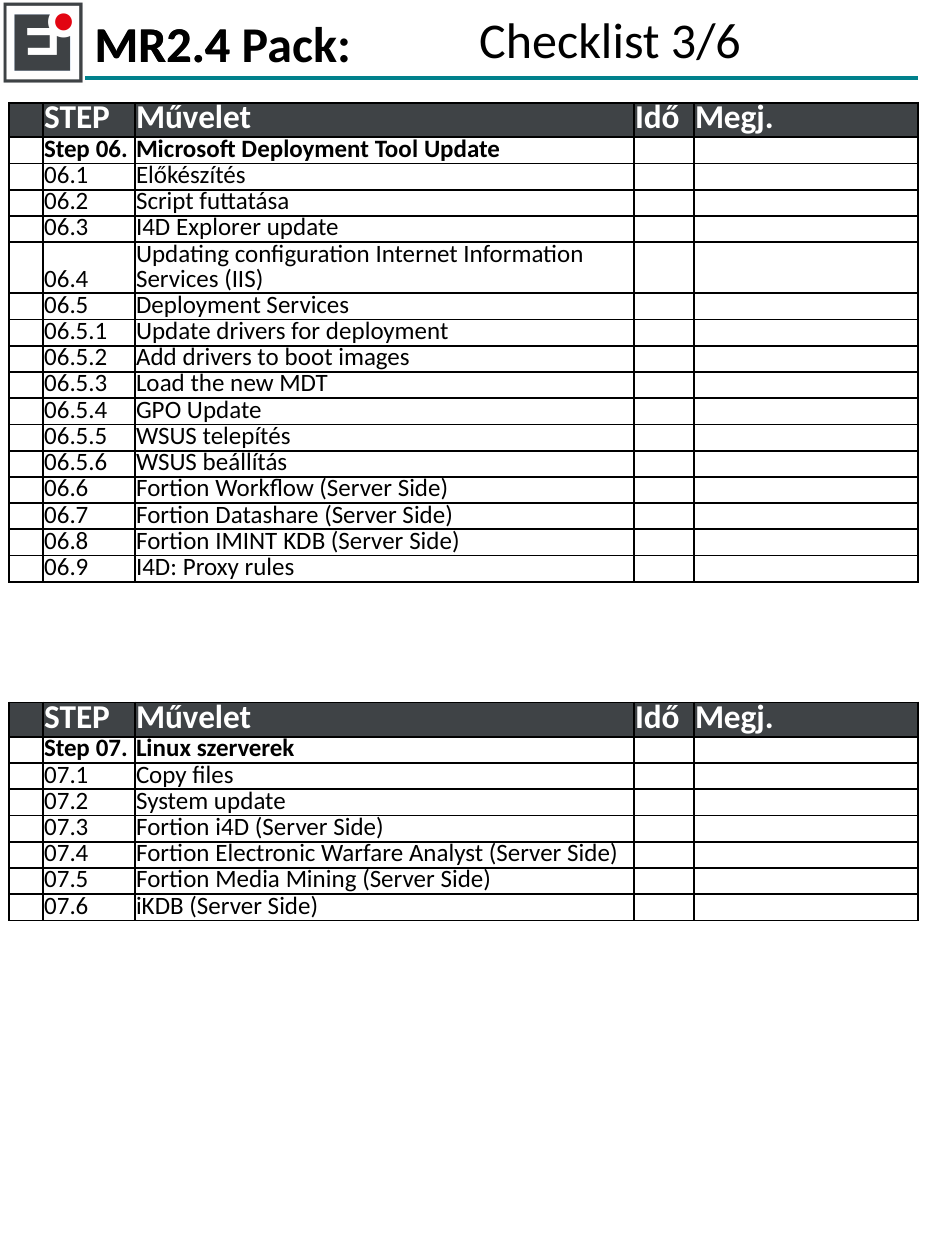

# Checklist 3/6
|  | STEP | Művelet | Idő | Megj. |
| --- | --- | --- | --- | --- |
|  | Step 06. | Microsoft Deployment Tool Update |  |  |
|  | 06.1 | Előkészítés |  |  |
|  | 06.2 | Script futtatása |  |  |
|  | 06.3 | I4D Explorer update |  |  |
|  | 06.4 | Updating configuration Internet Information Services (IIS) |  |  |
|  | 06.5 | Deployment Services |  |  |
|  | 06.5.1 | Update drivers for deployment |  |  |
|  | 06.5.2 | Add drivers to boot images |  |  |
|  | 06.5.3 | Load the new MDT |  |  |
|  | 06.5.4 | GPO Update |  |  |
|  | 06.5.5 | WSUS telepítés |  |  |
|  | 06.5.6 | WSUS beállítás |  |  |
|  | 06.6 | Fortion Workflow (Server Side) |  |  |
|  | 06.7 | Fortion Datashare (Server Side) |  |  |
|  | 06.8 | Fortion IMINT KDB (Server Side) |  |  |
|  | 06.9 | I4D: Proxy rules |  |  |
|  | STEP | Művelet | Idő | Megj. |
| --- | --- | --- | --- | --- |
|  | Step 07. | Linux szerverek |  |  |
|  | 07.1 | Copy files |  |  |
|  | 07.2 | System update |  |  |
|  | 07.3 | Fortion i4D (Server Side) |  |  |
|  | 07.4 | Fortion Electronic Warfare Analyst (Server Side) |  |  |
|  | 07.5 | Fortion Media Mining (Server Side) |  |  |
|  | 07.6 | iKDB (Server Side) |  |  |